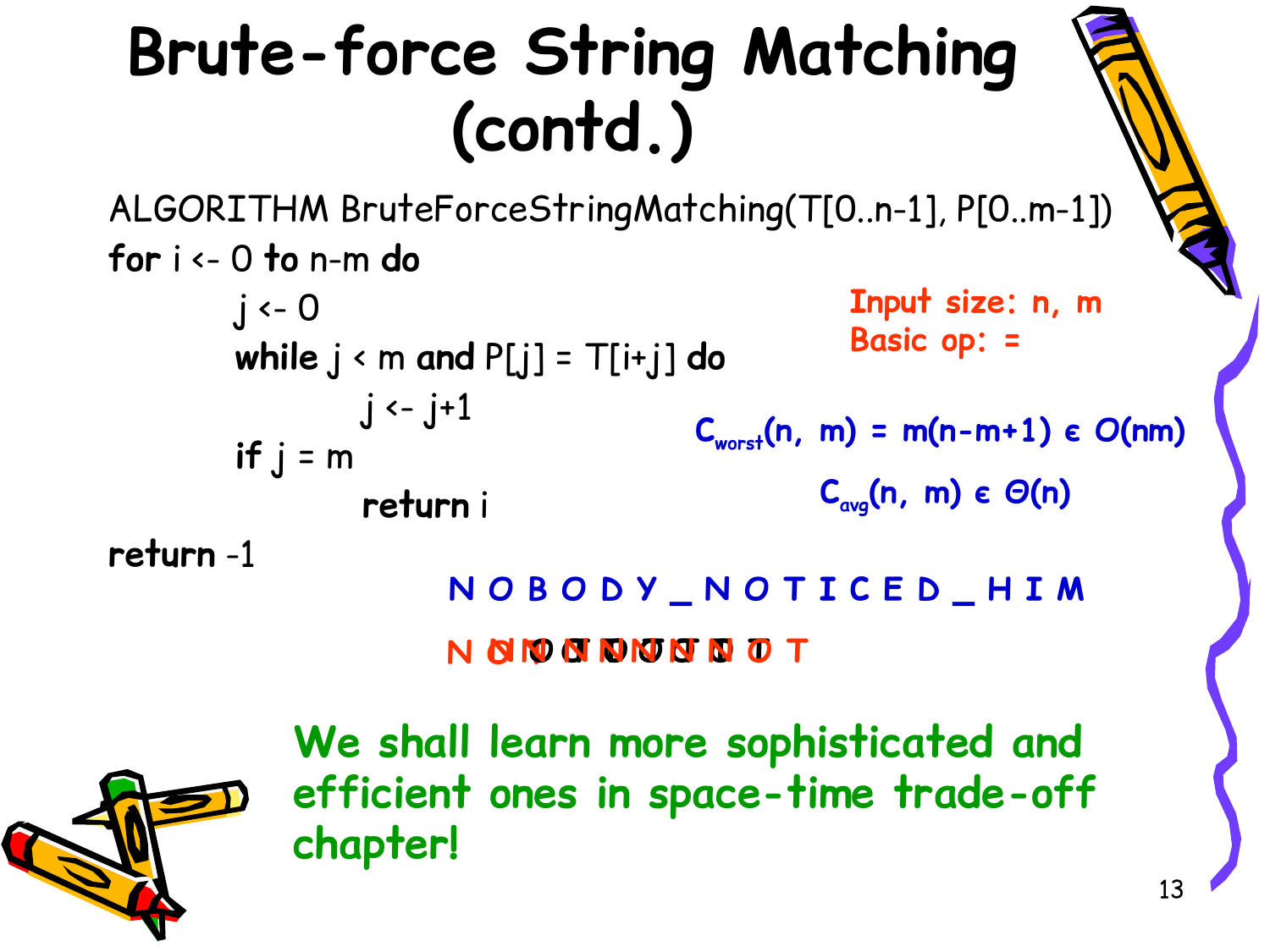

# Brute-force String Matching (contd.)
ALGORITHM BruteForceStringMatching(T[0..n-1], P[0..m-1])
for i <- 0 to n-m do
	j <- 0
	while j < m and P[j] = T[i+j] do
		j <- j+1
	if j = m
		return i
return -1
Input size: n, m
Basic op: =
Cworst(n, m) = m(n-m+1) є O(nm)
Cavg(n, m) є Θ(n)
N O B O D Y _ N O T I C E D _ H I M
N O T
N O T
N O T
N O T
N O T
N O T
N O T
N O T
We shall learn more sophisticated and
efficient ones in space-time trade-off
chapter!
13